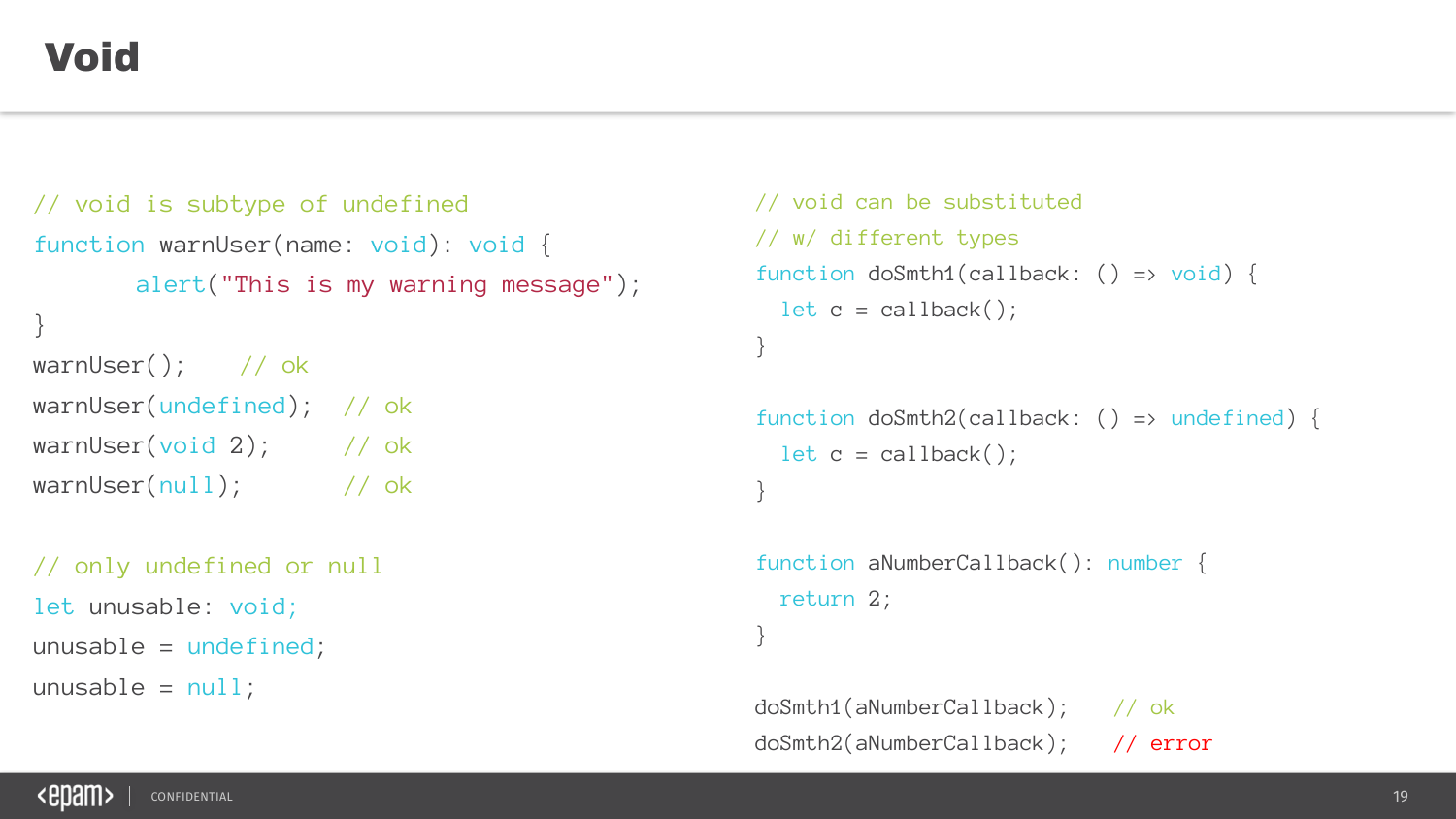

Void
// void is subtype of undefined
function warnUser(name: void): void {
	alert("This is my warning message");
}
warnUser();				// ok
warnUser(undefined);	// ok
warnUser(void 2);		// ok
warnUser(null);			// ok

// only undefined or null
let unusable: void;
unusable = undefined;
unusable = null;
// void can be substituted
// w/ different types
function doSmth1(callback: () => void) {
  let c = callback();
}

function doSmth2(callback: () => undefined) {
  let c = callback();
}

function aNumberCallback(): number {
  return 2;
}

doSmth1(aNumberCallback);	// ok
doSmth2(aNumberCallback);	// error